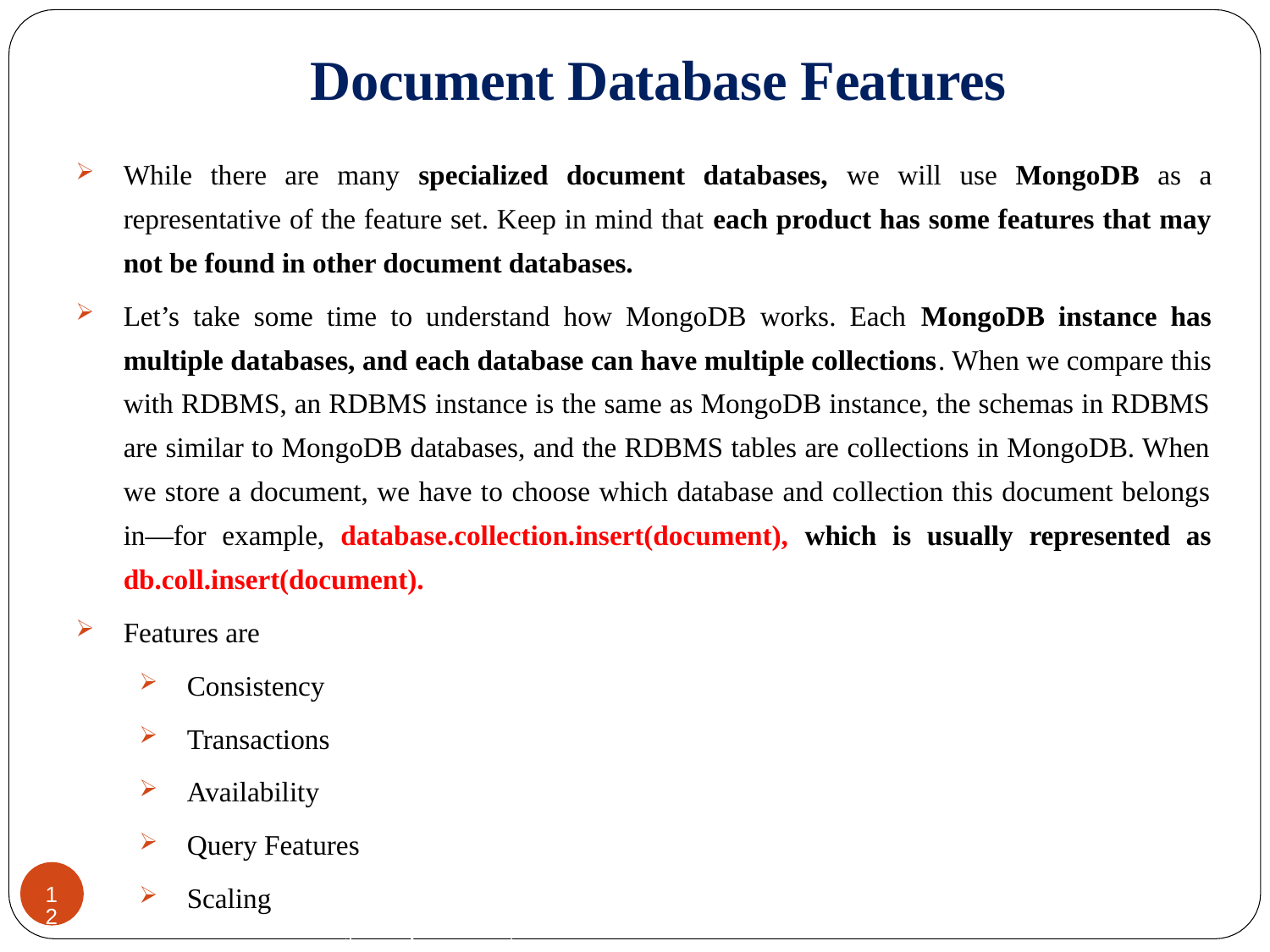

# Document Database Features
While there are many specialized document databases, we will use MongoDB as a representative of the feature set. Keep in mind that each product has some features that may not be found in other document databases.
Let’s take some time to understand how MongoDB works. Each MongoDB instance has multiple databases, and each database can have multiple collections. When we compare this with RDBMS, an RDBMS instance is the same as MongoDB instance, the schemas in RDBMS are similar to MongoDB databases, and the RDBMS tables are collections in MongoDB. When we store a document, we have to choose which database and collection this document belongs in—for example, database.collection.insert(document), which is usually represented as db.coll.insert(document).
Features are
Consistency
Transactions
Availability
Query Features
Scaling

12
CREDITS: Jimmy Lin (University of Maryland)